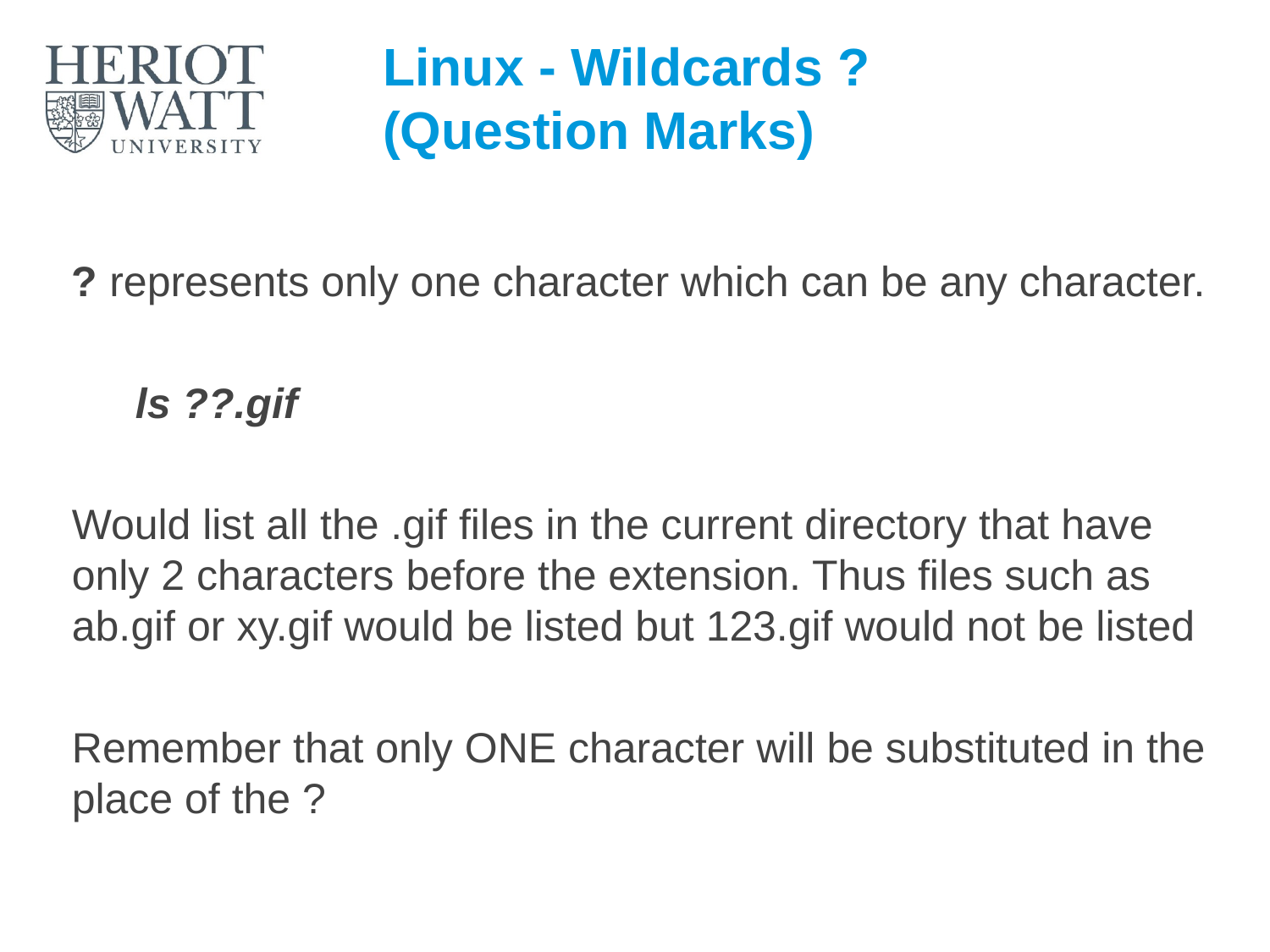

# Linux - Wildcards ? (Question Marks)
? represents only one character which can be any character.

ls ??.gif

Would list all the .gif files in the current directory that have only 2 characters before the extension. Thus files such as ab.gif or xy.gif would be listed but 123.gif would not be listed

Remember that only ONE character will be substituted in the place of the ?